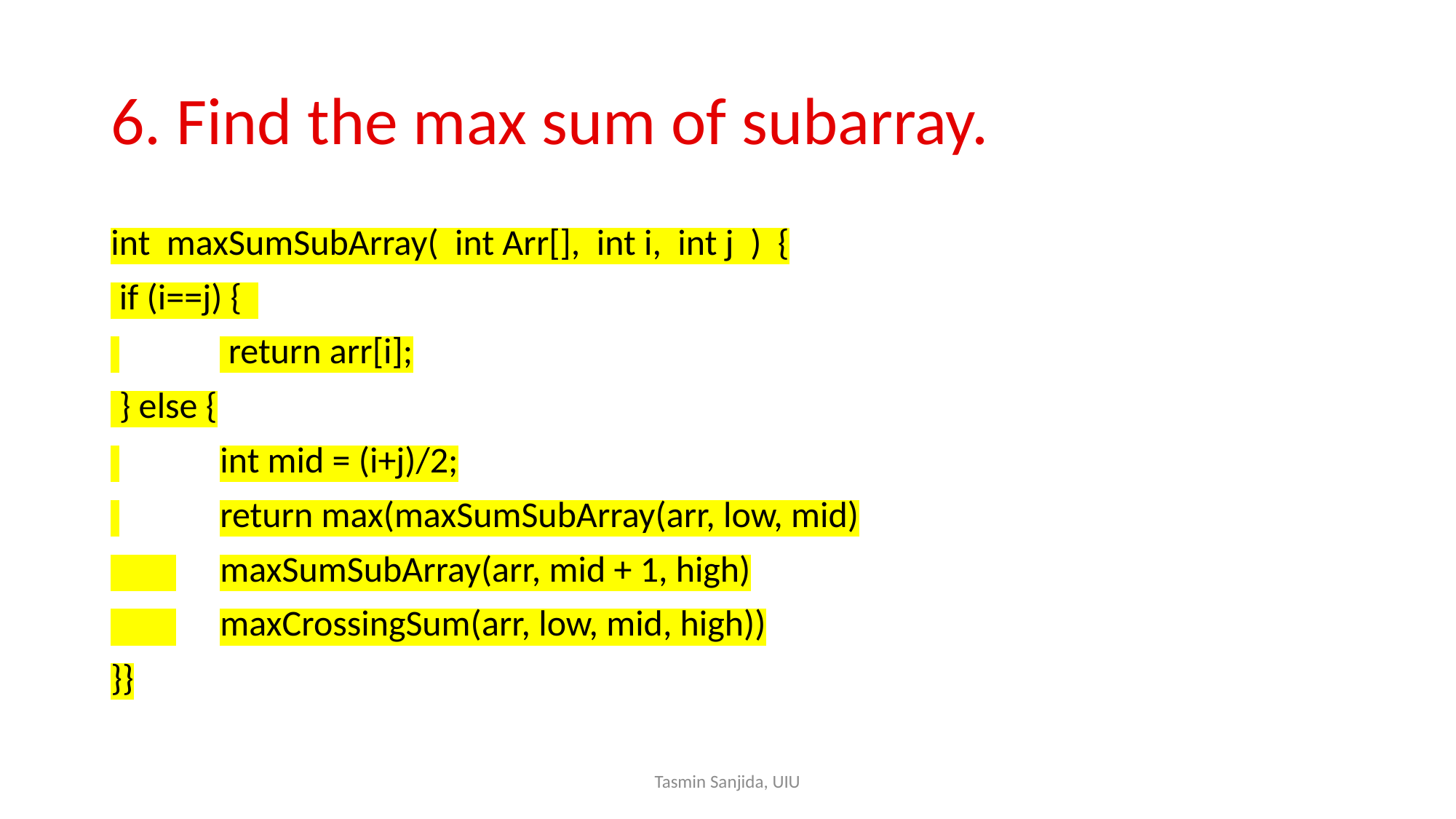

# 6. Find the max sum of subarray.
int  maxSumSubArray(  int Arr[],  int i,  int j  )  {
 if (i==j) {
 	 return arr[i];
 } else {
 	int mid = (i+j)/2;
 	return max(maxSumSubArray(arr, low, mid)
        	maxSumSubArray(arr, mid + 1, high)
        	maxCrossingSum(arr, low, mid, high))
}}
Tasmin Sanjida, UIU
25